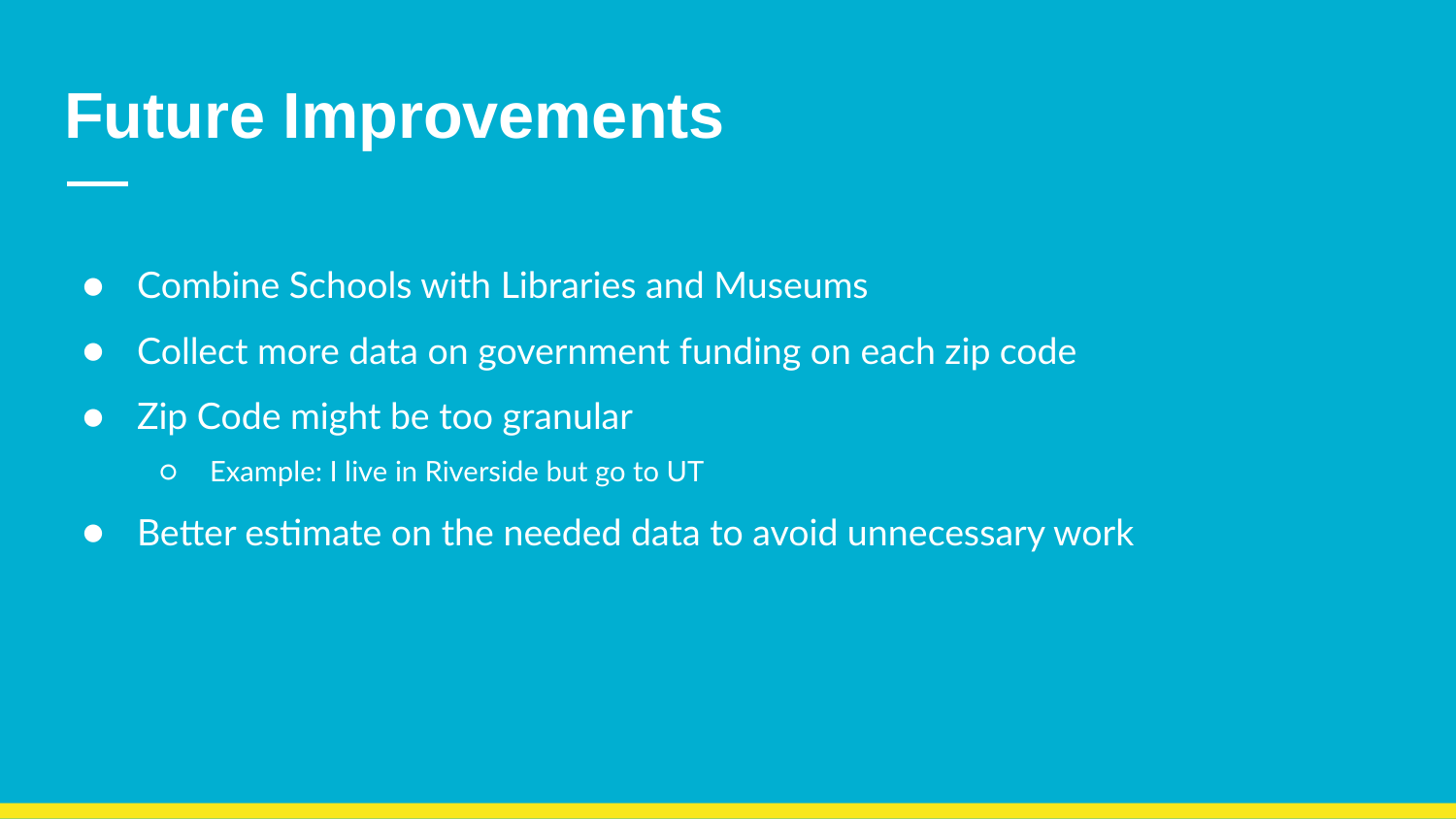

# Future Improvements
Combine Schools with Libraries and Museums
Collect more data on government funding on each zip code
Zip Code might be too granular
Example: I live in Riverside but go to UT
Better estimate on the needed data to avoid unnecessary work